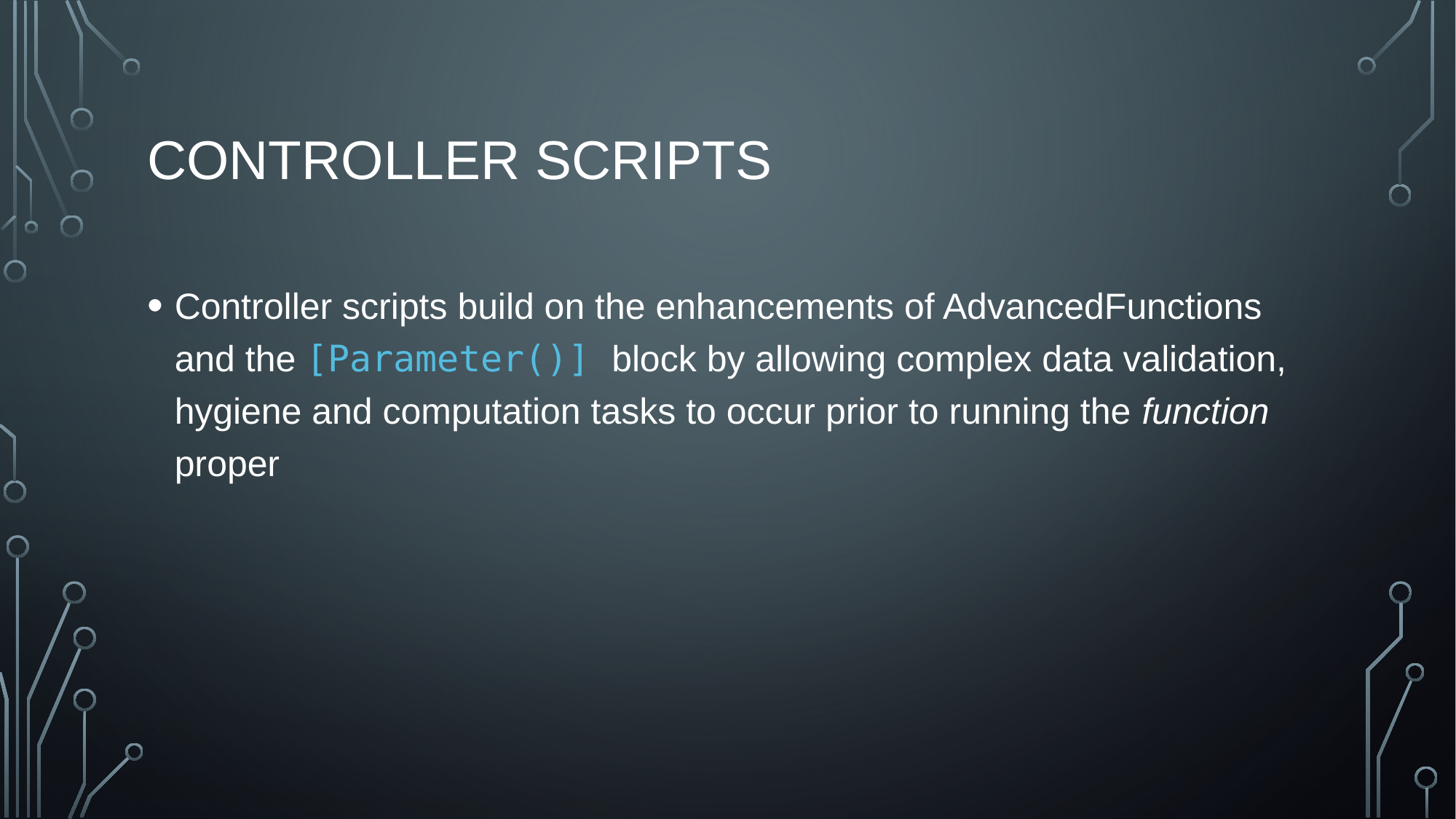

# Controller Scripts
Controller scripts build on the enhancements of AdvancedFunctions and the [Parameter()] block by allowing complex data validation, hygiene and computation tasks to occur prior to running the function proper